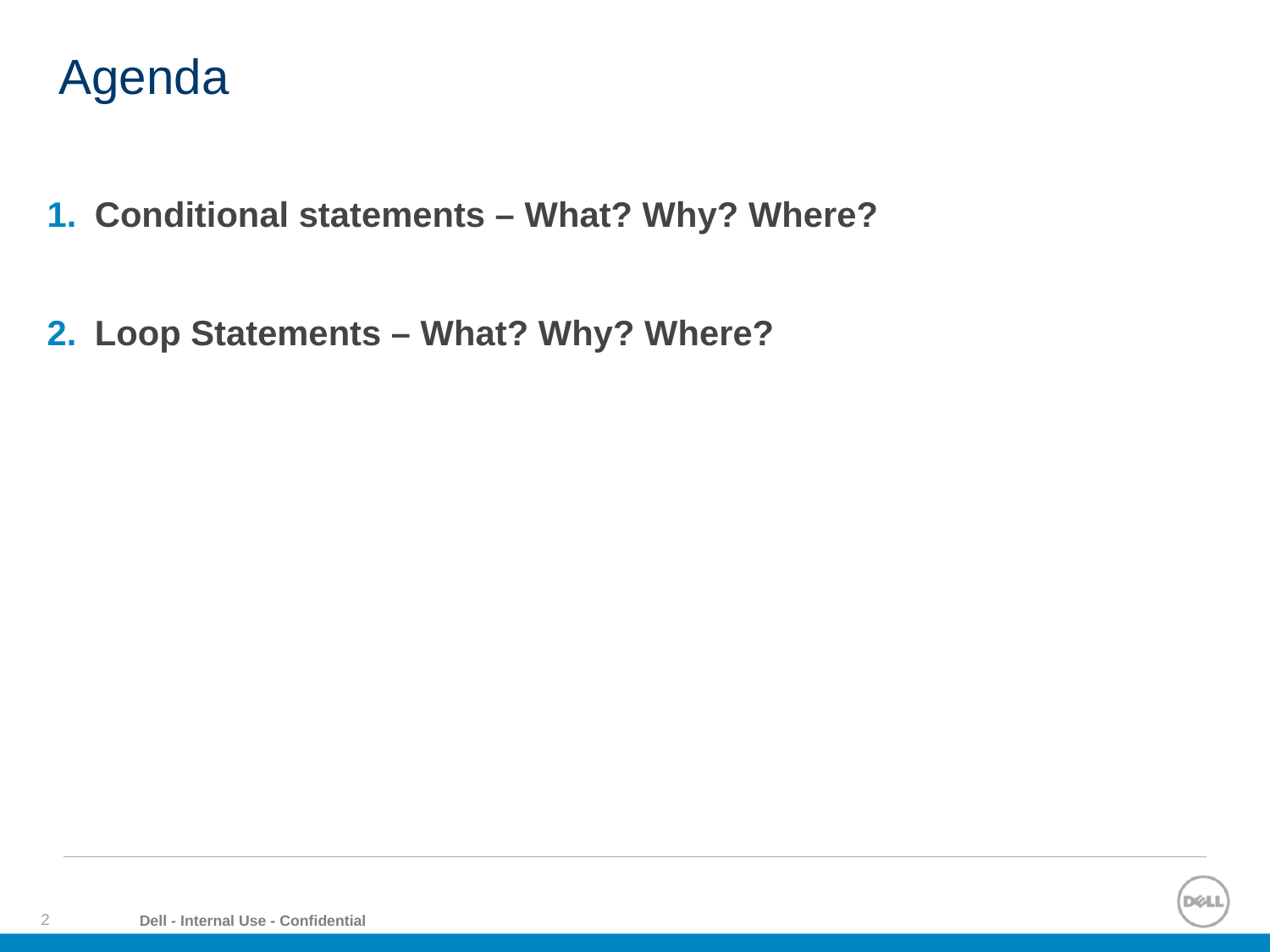

# Agenda

Conditional statements – What? Why? Where?

Loop Statements – What? Why? Where?